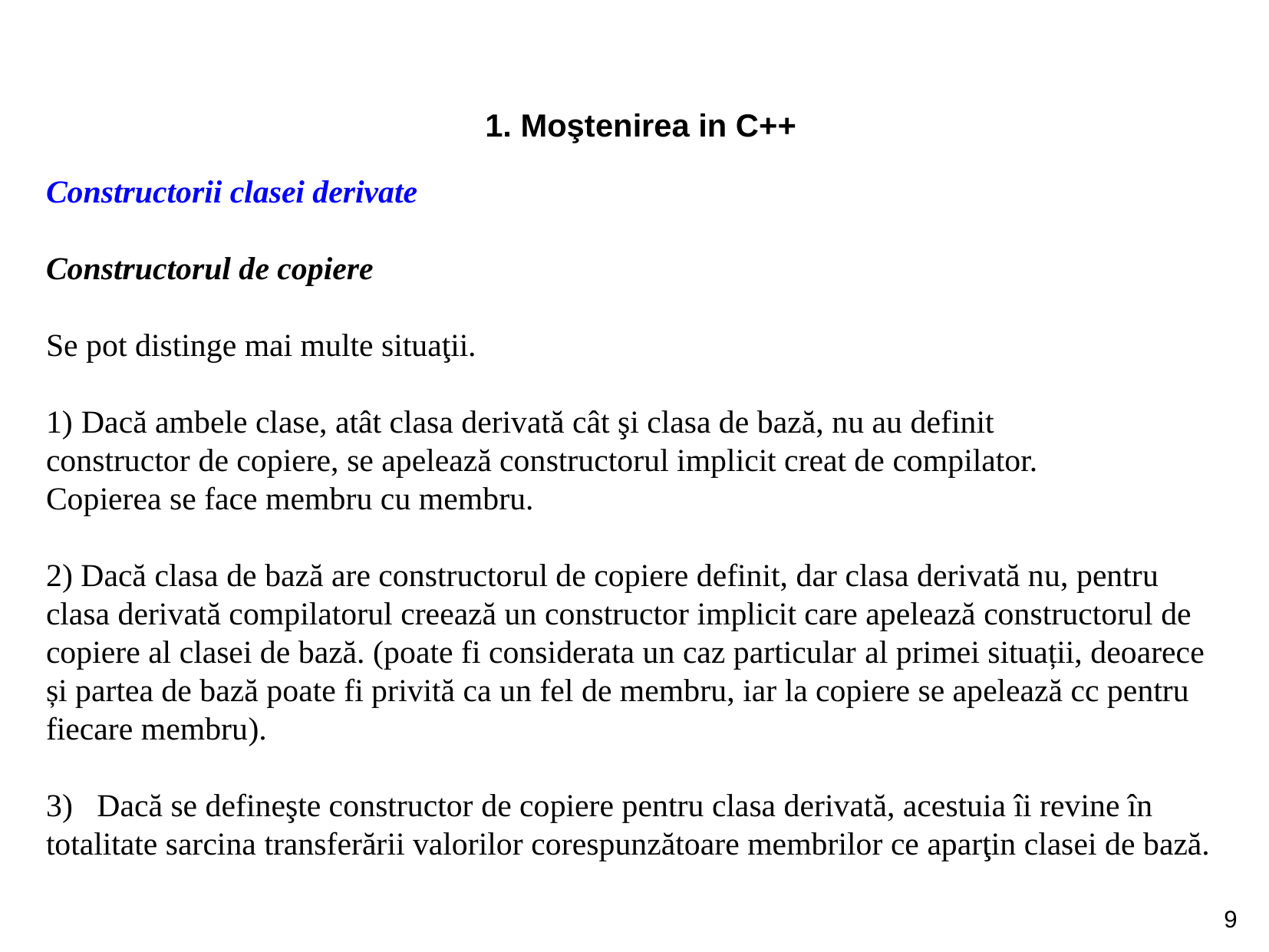

1. Moştenirea in C++
Constructorii clasei derivate

Constructorul de copiere

Se pot distinge mai multe situaţii.

 Dacă ambele clase, atât clasa derivată cât şi clasa de bază, nu au definit
constructor de copiere, se apelează constructorul implicit creat de compilator.
Copierea se face membru cu membru.

2) Dacă clasa de bază are constructorul de copiere definit, dar clasa derivată nu, pentru clasa derivată compilatorul creează un constructor implicit care apelează constructorul de copiere al clasei de bază. (poate fi considerata un caz particular al primei situații, deoarece și partea de bază poate fi privită ca un fel de membru, iar la copiere se apelează cc pentru fiecare membru).

3)   Dacă se defineşte constructor de copiere pentru clasa derivată, acestuia îi revine în totalitate sarcina transferării valorilor corespunzătoare membrilor ce aparţin clasei de bază.
9